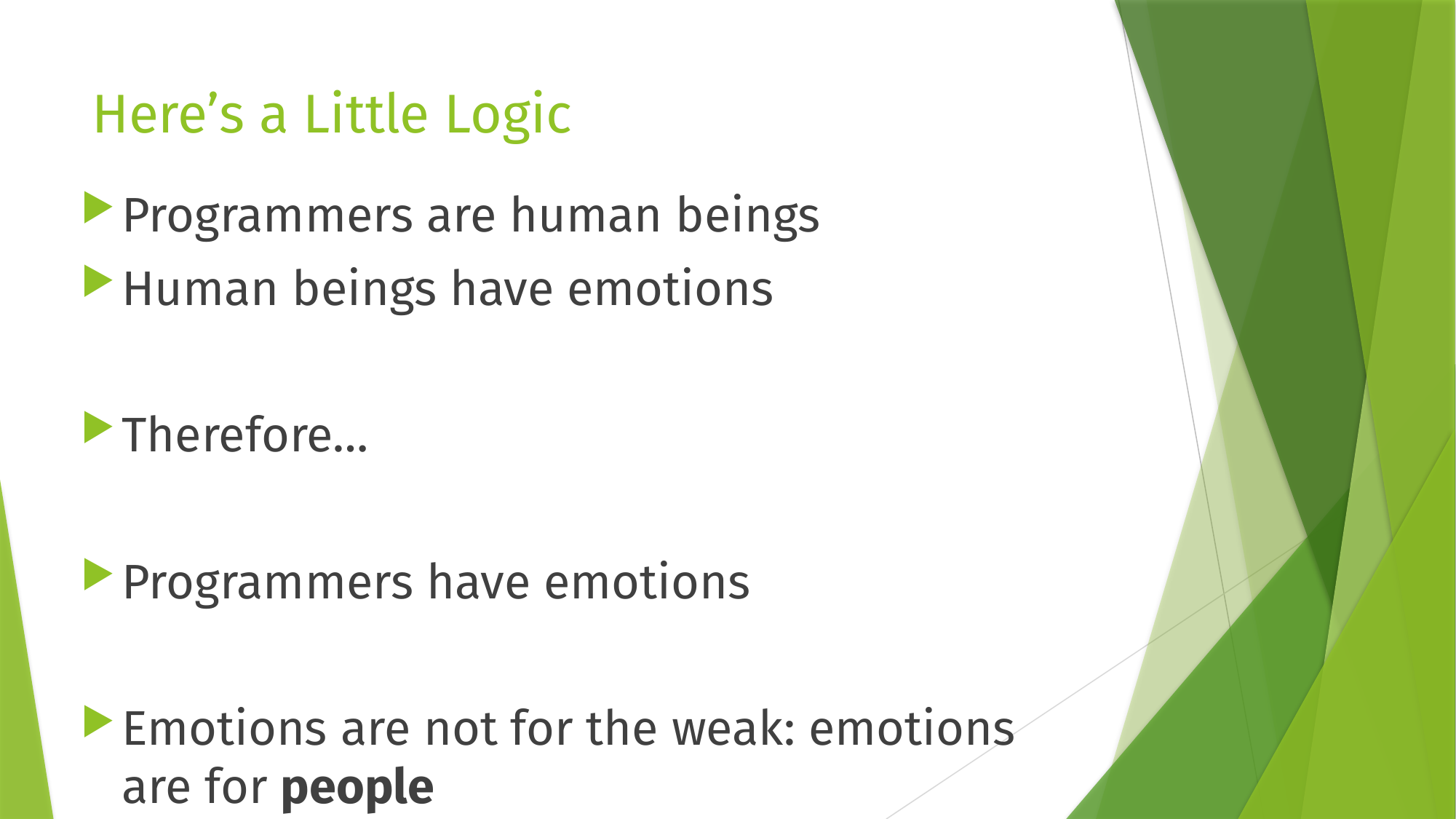

# Here’s a Little Logic
Programmers are human beings
Human beings have emotions

Therefore…

Programmers have emotions

Emotions are not for the weak: emotions are for people